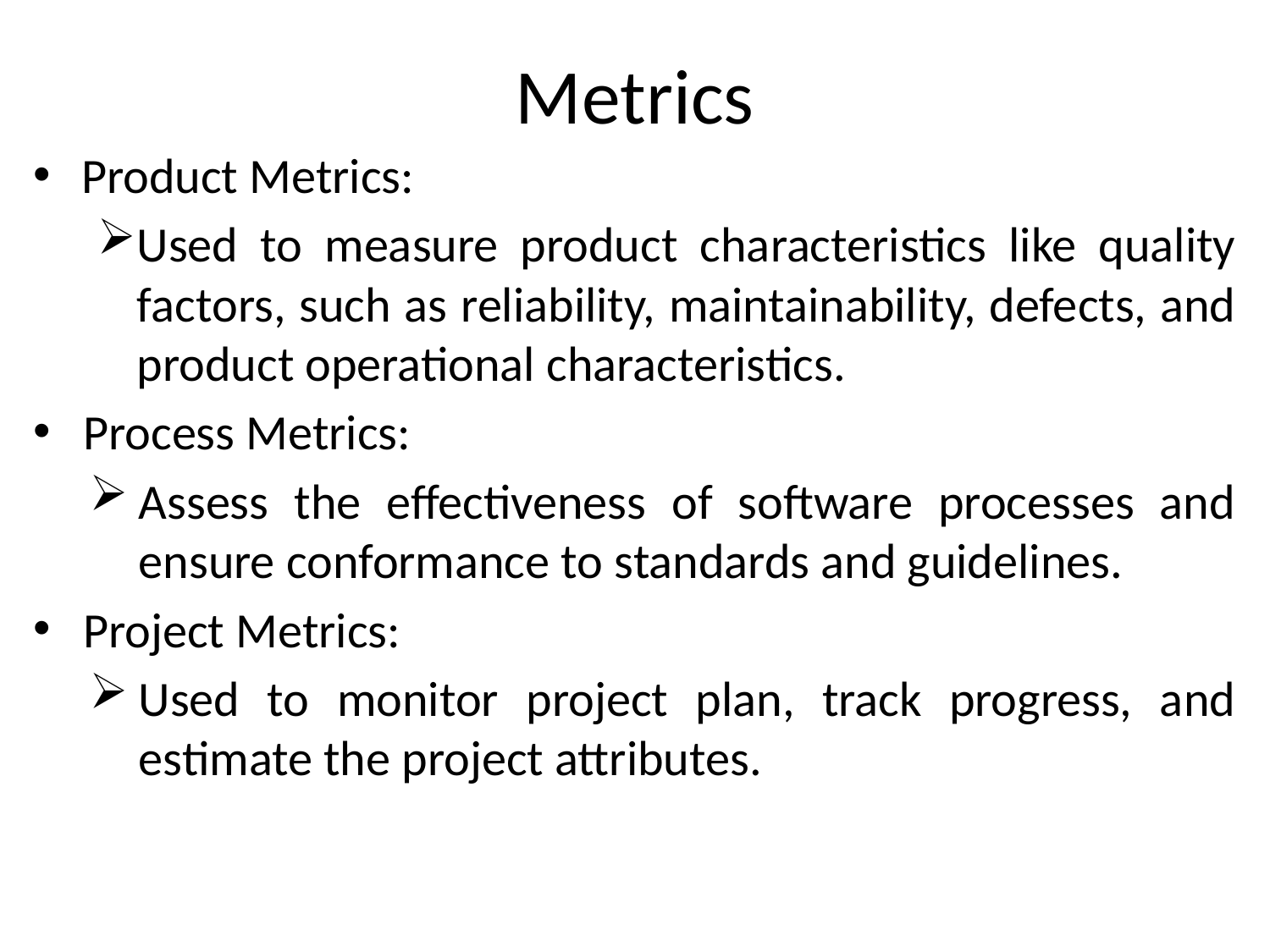

# Metrics
Product Metrics:
Used to measure product characteristics like quality factors, such as reliability, maintainability, defects, and product operational characteristics.
Process Metrics:
Assess the effectiveness of software processes and ensure conformance to standards and guidelines.
Project Metrics:
Used to monitor project plan, track progress, and estimate the project attributes.